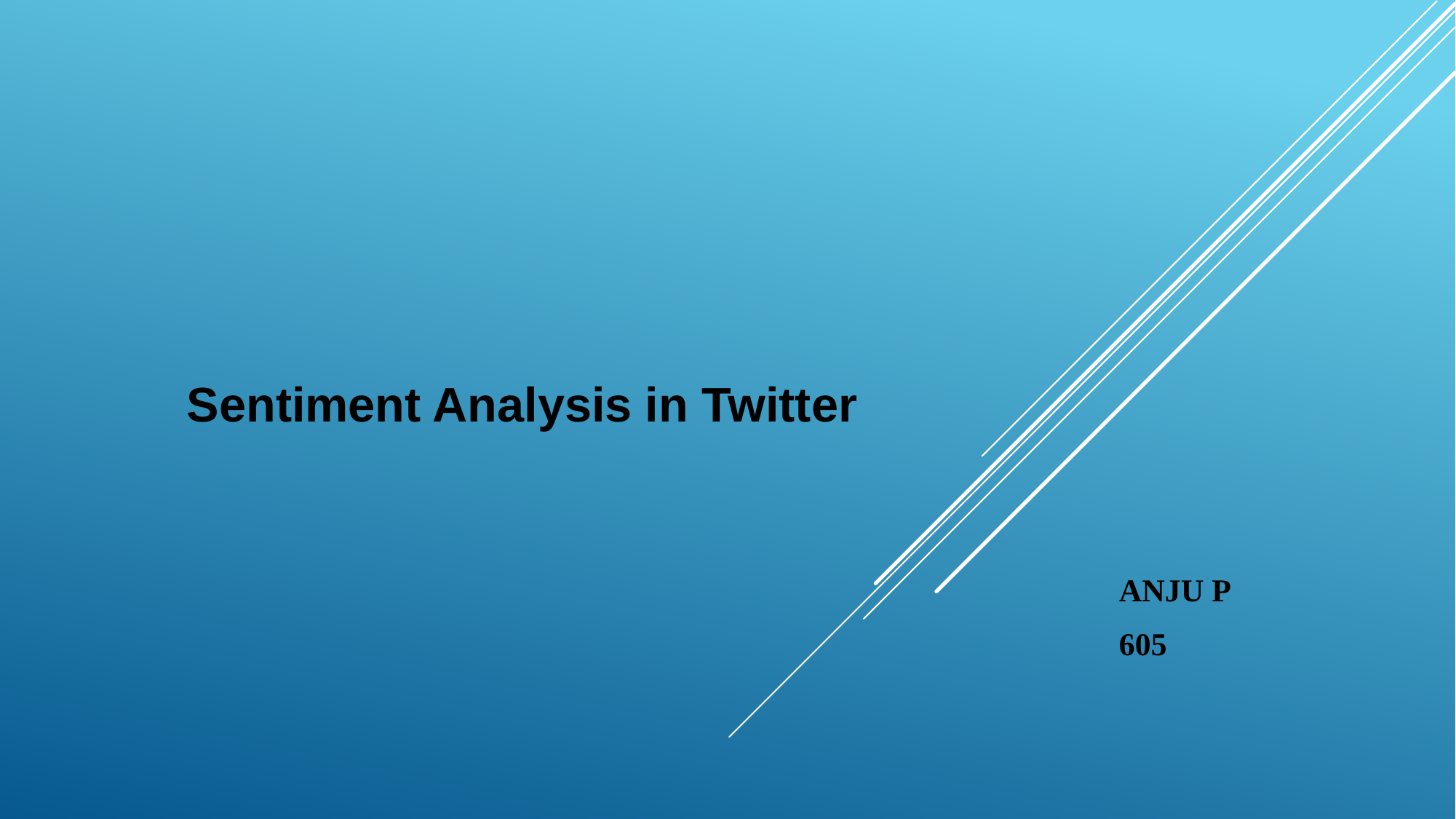

# Sentiment Analysis in Twitter
                    ANJU P
                    605